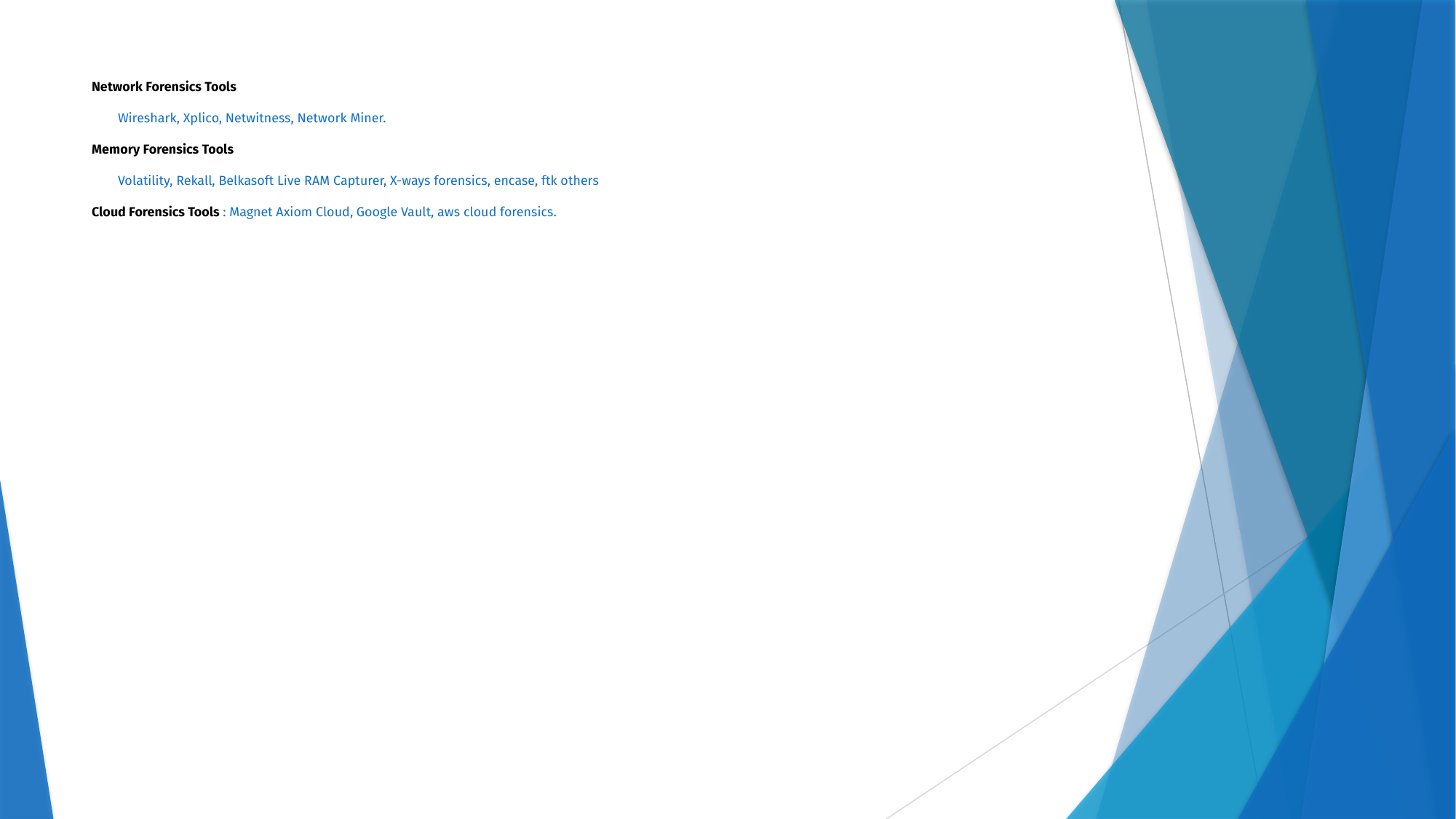

# Network Forensics Tools Wireshark, Xplico, Netwitness, Network Miner. Memory Forensics Tools Volatility, Rekall, Belkasoft Live RAM Capturer, X-ways forensics, encase, ftk others Cloud Forensics Tools : Magnet Axiom Cloud, Google Vault, aws cloud forensics.